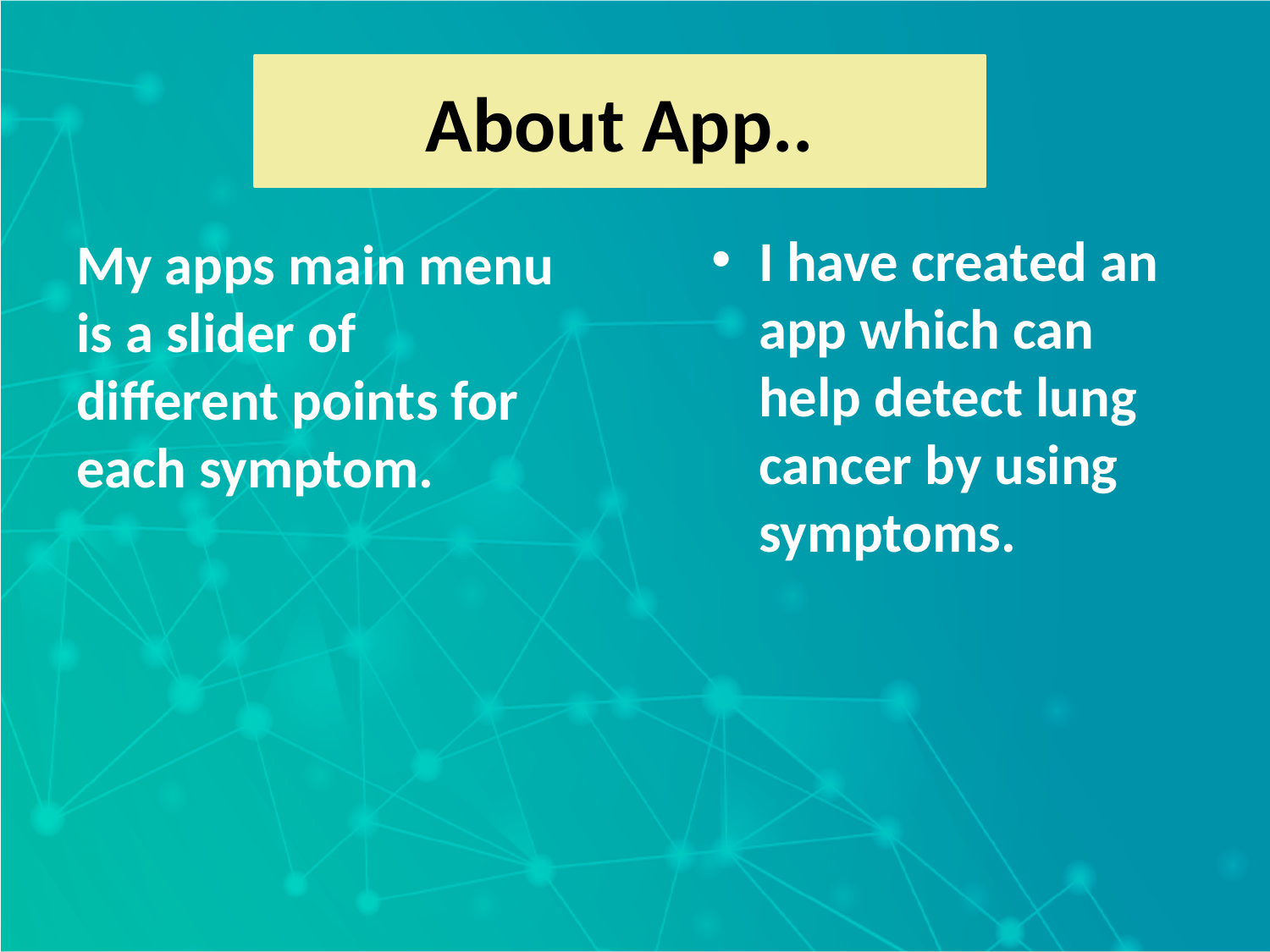

About App..
I have created an app which can help detect lung cancer by using symptoms.
My apps main menu is a slider of different points for each symptom.